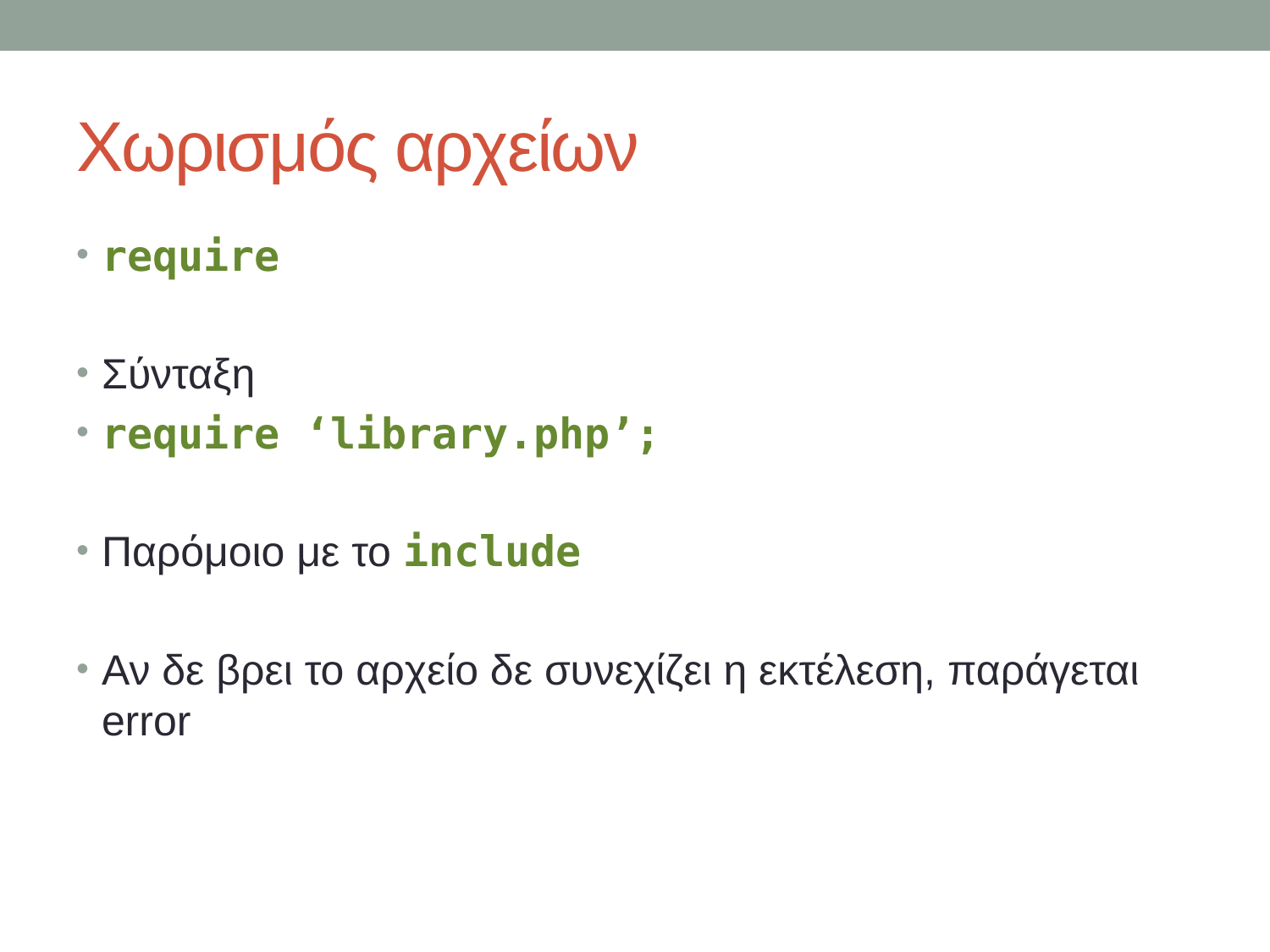

# Χωρισμός αρχείων
require

Σύνταξη
require ‘library.php’;

Παρόμοιο με το include

Αν δε βρει το αρχείο δε συνεχίζει η εκτέλεση, παράγεται error